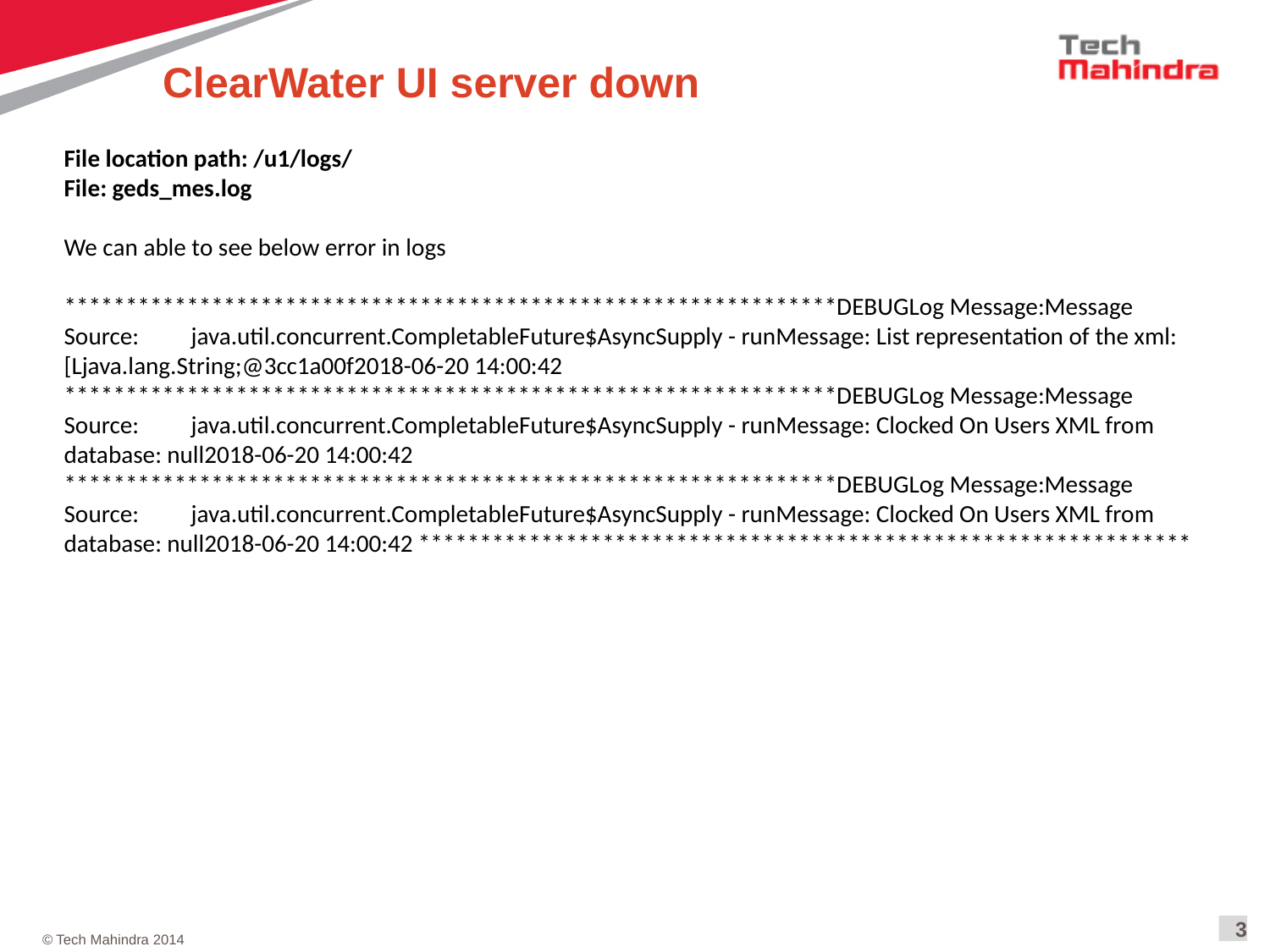

# ClearWater UI server down

File location path: /u1/logs/
File: geds_mes.log

We can able to see below error in logs

***************************************************************DEBUGLog Message:Message Source:	java.util.concurrent.CompletableFuture$AsyncSupply - runMessage: List representation of the xml: [Ljava.lang.String;@3cc1a00f2018-06-20 14:00:42 ***************************************************************DEBUGLog Message:Message Source:	java.util.concurrent.CompletableFuture$AsyncSupply - runMessage: Clocked On Users XML from database: null2018-06-20 14:00:42 ***************************************************************DEBUGLog Message:Message Source:	java.util.concurrent.CompletableFuture$AsyncSupply - runMessage: Clocked On Users XML from database: null2018-06-20 14:00:42 ***************************************************************